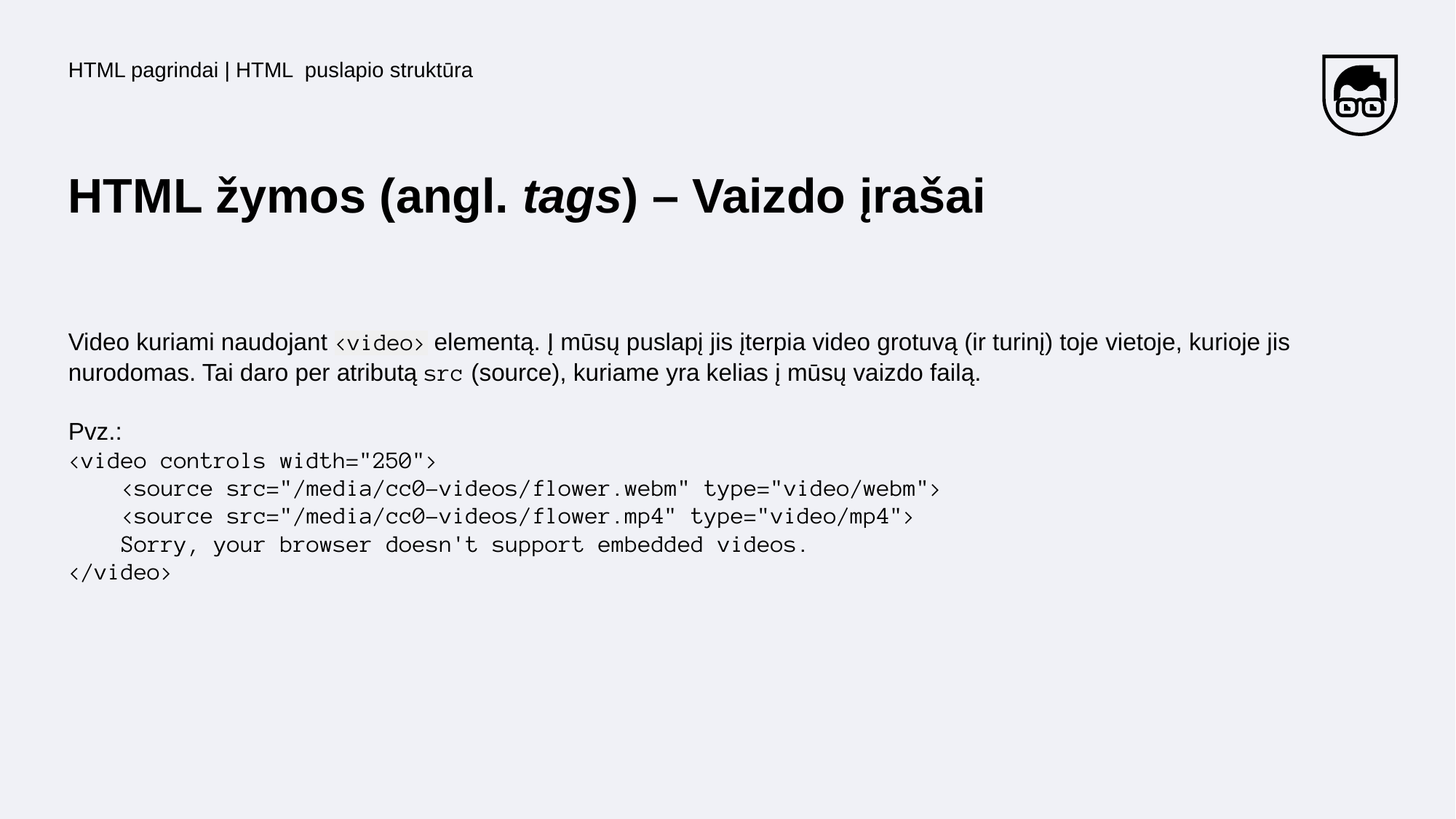

HTML pagrindai | HTML  puslapio struktūra
# HTML žymos (angl. tags) – Vaizdo įrašai

Video kuriami naudojant <video> elementą. Į mūsų puslapį jis įterpia video grotuvą (ir turinį) toje vietoje, kurioje jis nurodomas. Tai daro per atributą src (source), kuriame yra kelias į mūsų vaizdo failą.

Pvz.:
<video controls width="250">
    <source src="/media/cc0-videos/flower.webm" type="video/webm">
    <source src="/media/cc0-videos/flower.mp4" type="video/mp4">
    Sorry, your browser doesn't support embedded videos.
</video>